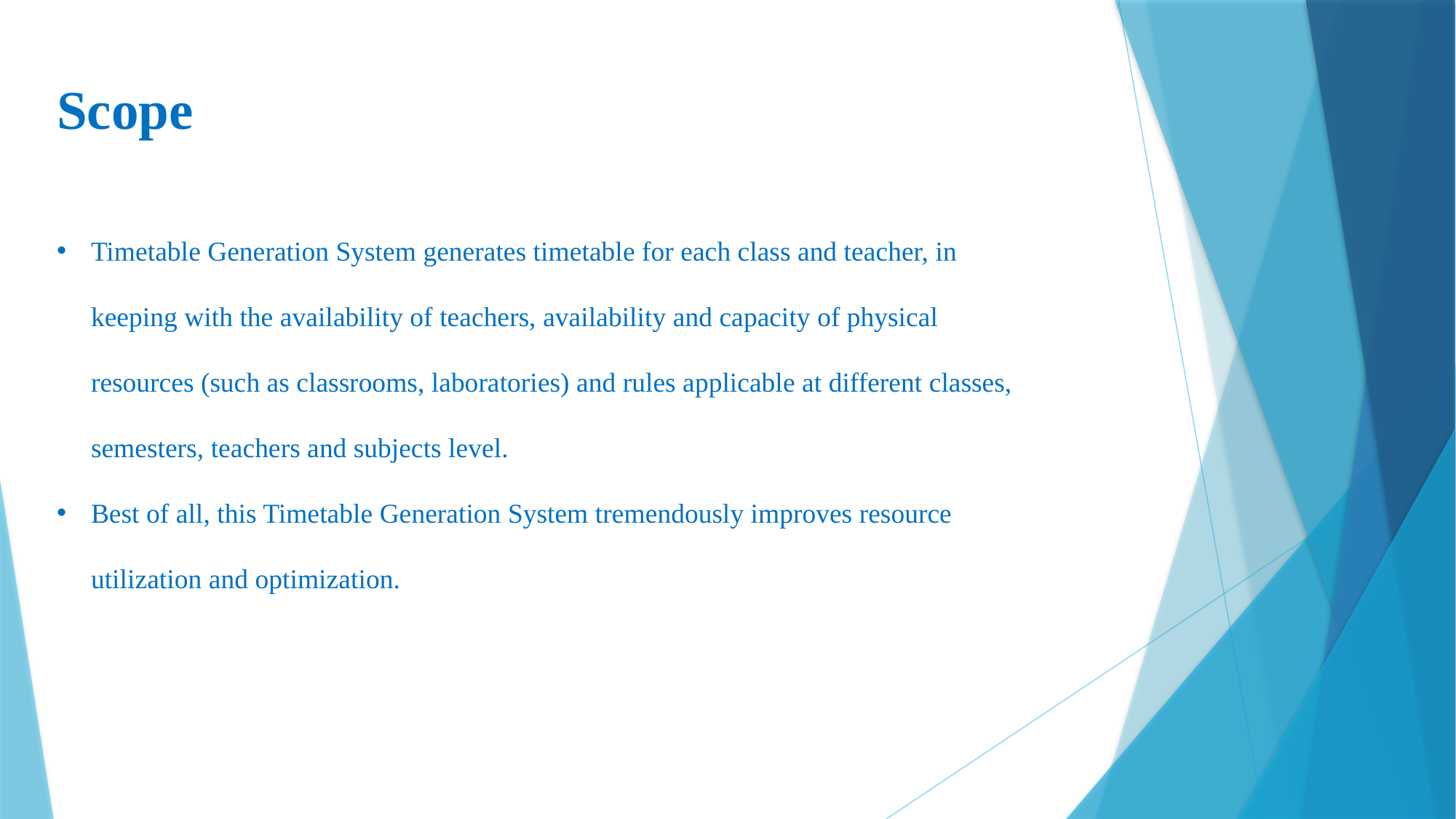

Scope
Timetable Generation System generates timetable for each class and teacher, in keeping with the availability of teachers, availability and capacity of physical resources (such as classrooms, laboratories) and rules applicable at different classes, semesters, teachers and subjects level.
Best of all, this Timetable Generation System tremendously improves resource utilization and optimization.